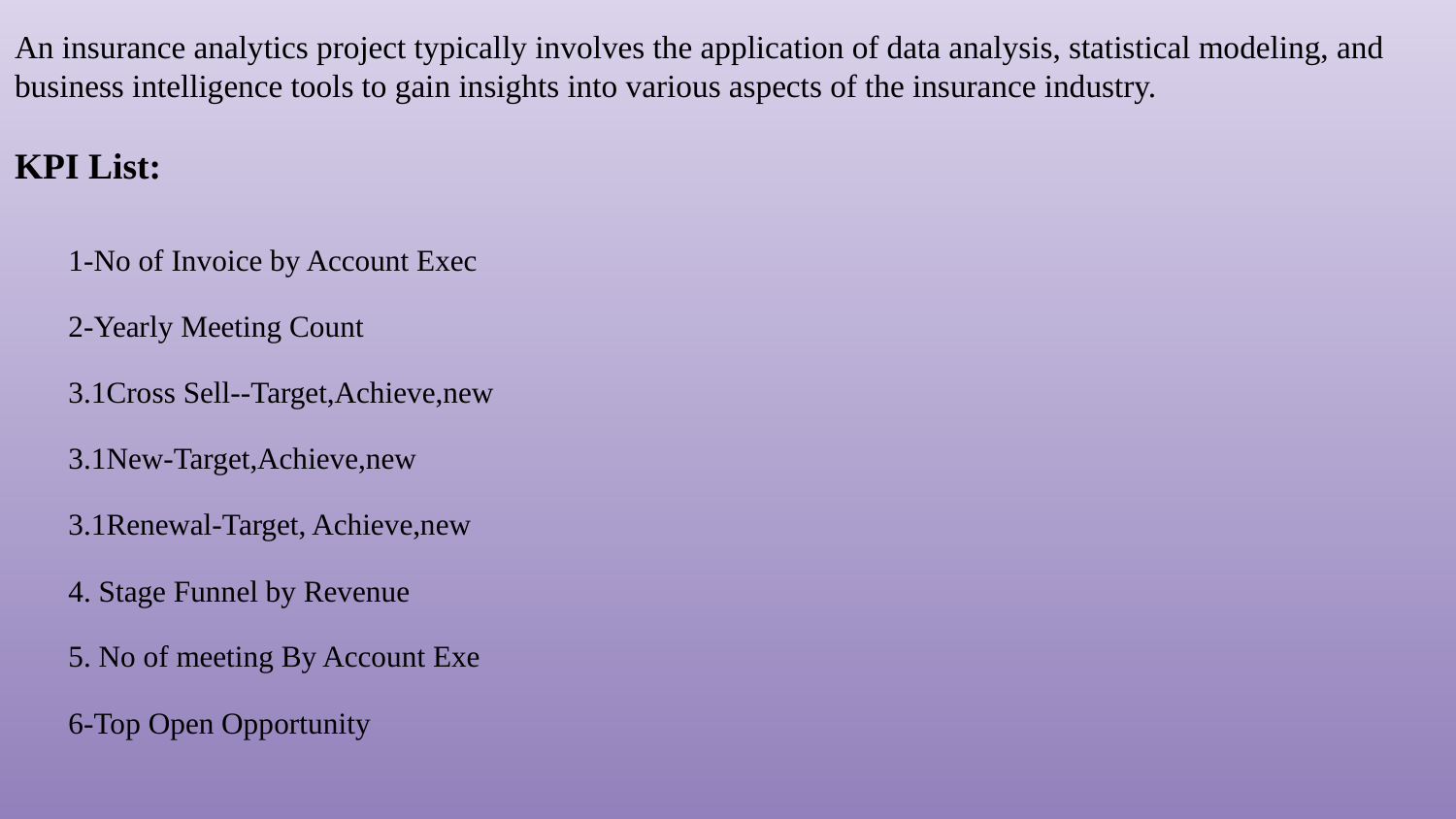

An insurance analytics project typically involves the application of data analysis, statistical modeling, and business intelligence tools to gain insights into various aspects of the insurance industry.

KPI List:
1-No of Invoice by Account Exec
2-Yearly Meeting Count
3.1Cross Sell--Target,Achieve,new
3.1New-Target,Achieve,new
3.1Renewal-Target, Achieve,new
4. Stage Funnel by Revenue
5. No of meeting By Account Exe
6-Top Open Opportunity